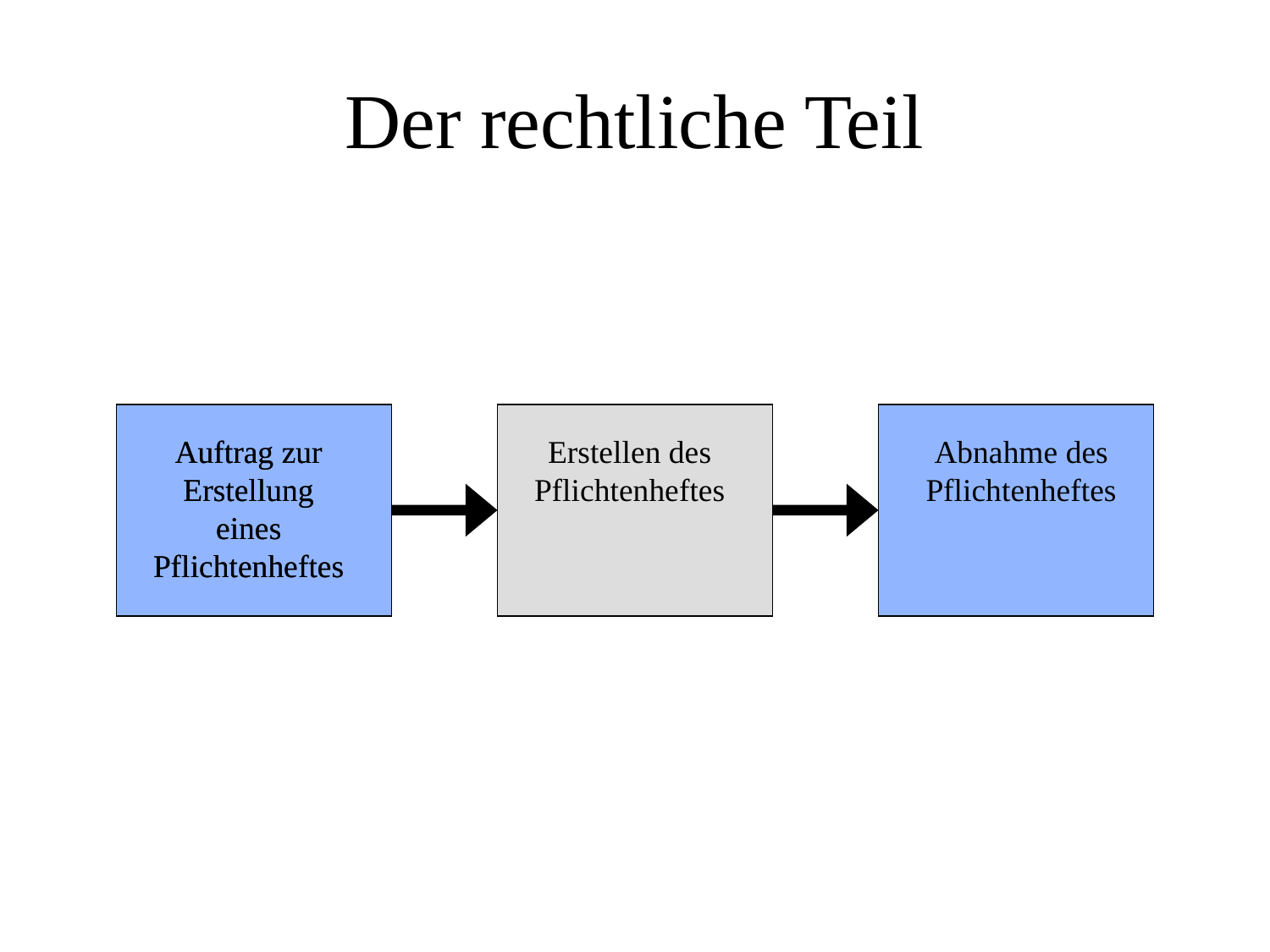

# Der rechtliche Teil

Auftrag zur
Erstellung eines
Pflichtenheftes
Auftrag zur
Erstellung eines
Pflichtenheftes

Erstellen des
Pflichtenheftes

Abnahme des
Pflichtenheftes